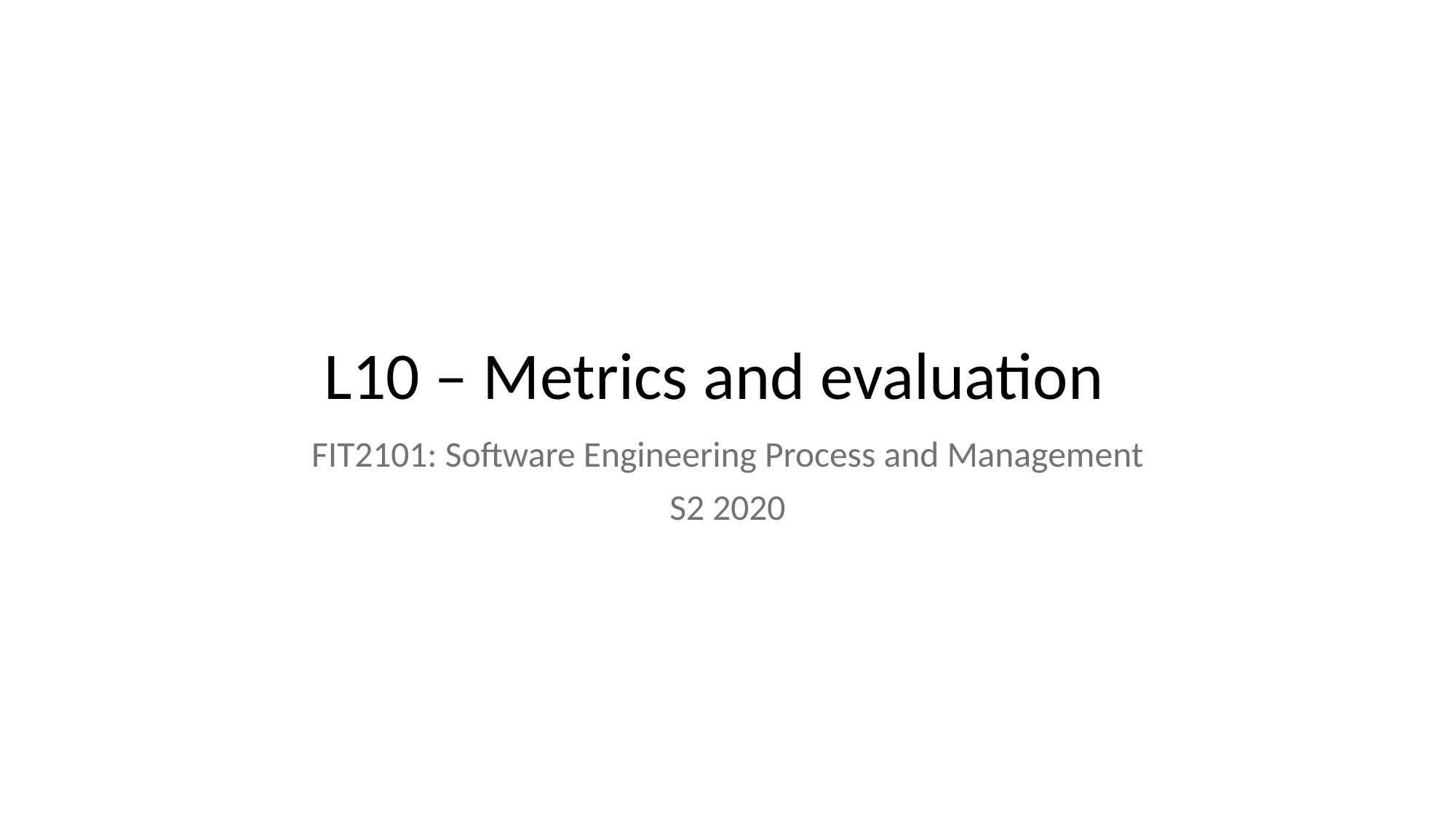

# L10 – Metrics and evaluation
FIT2101: Software Engineering Process and Management
S2 2020